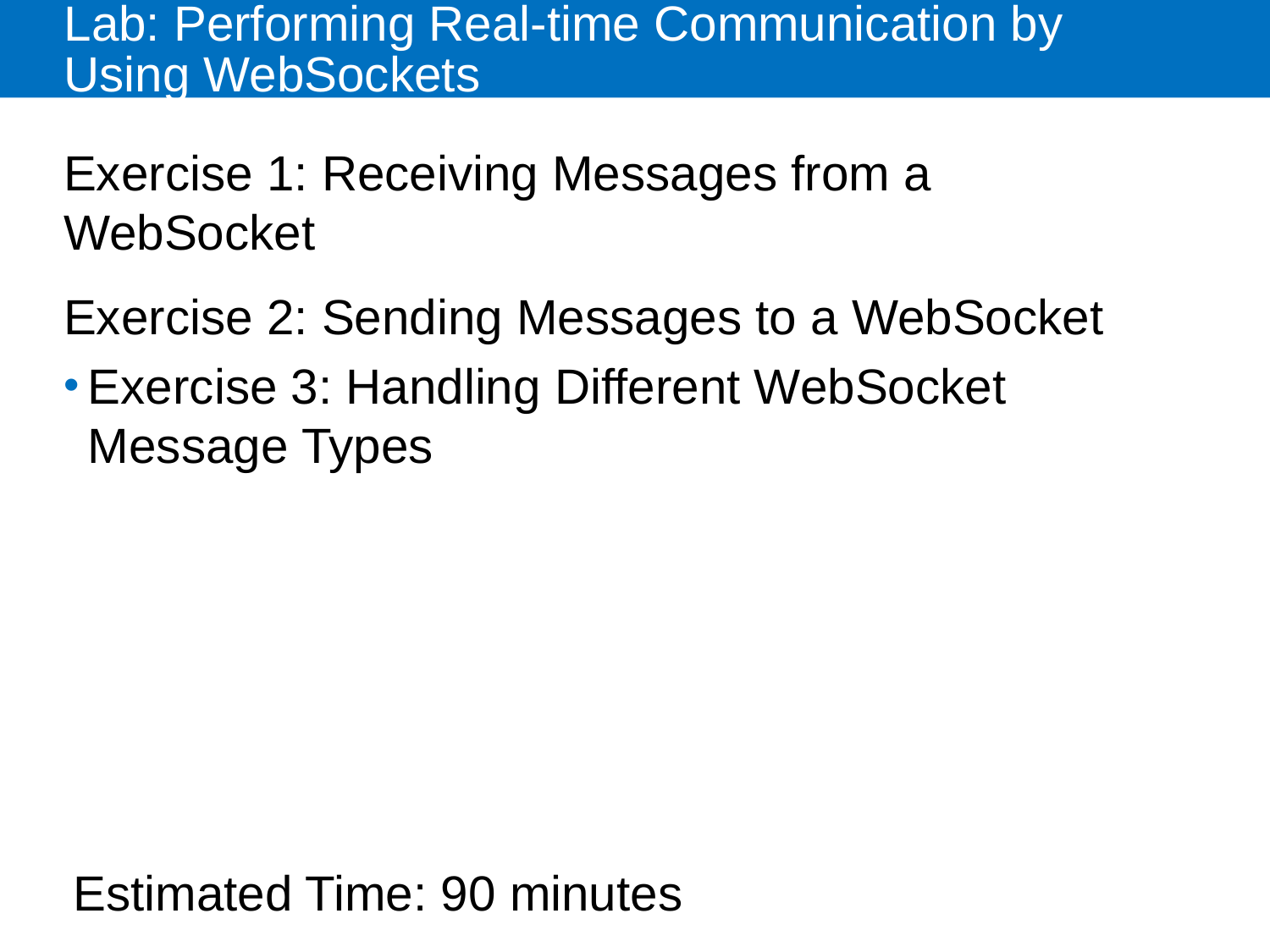

# Lab: Performing Real-time Communication by Using WebSockets
Exercise 1: Receiving Messages from a WebSocket
Exercise 2: Sending Messages to a WebSocket
Exercise 3: Handling Different WebSocket Message Types
Estimated Time: 90 minutes